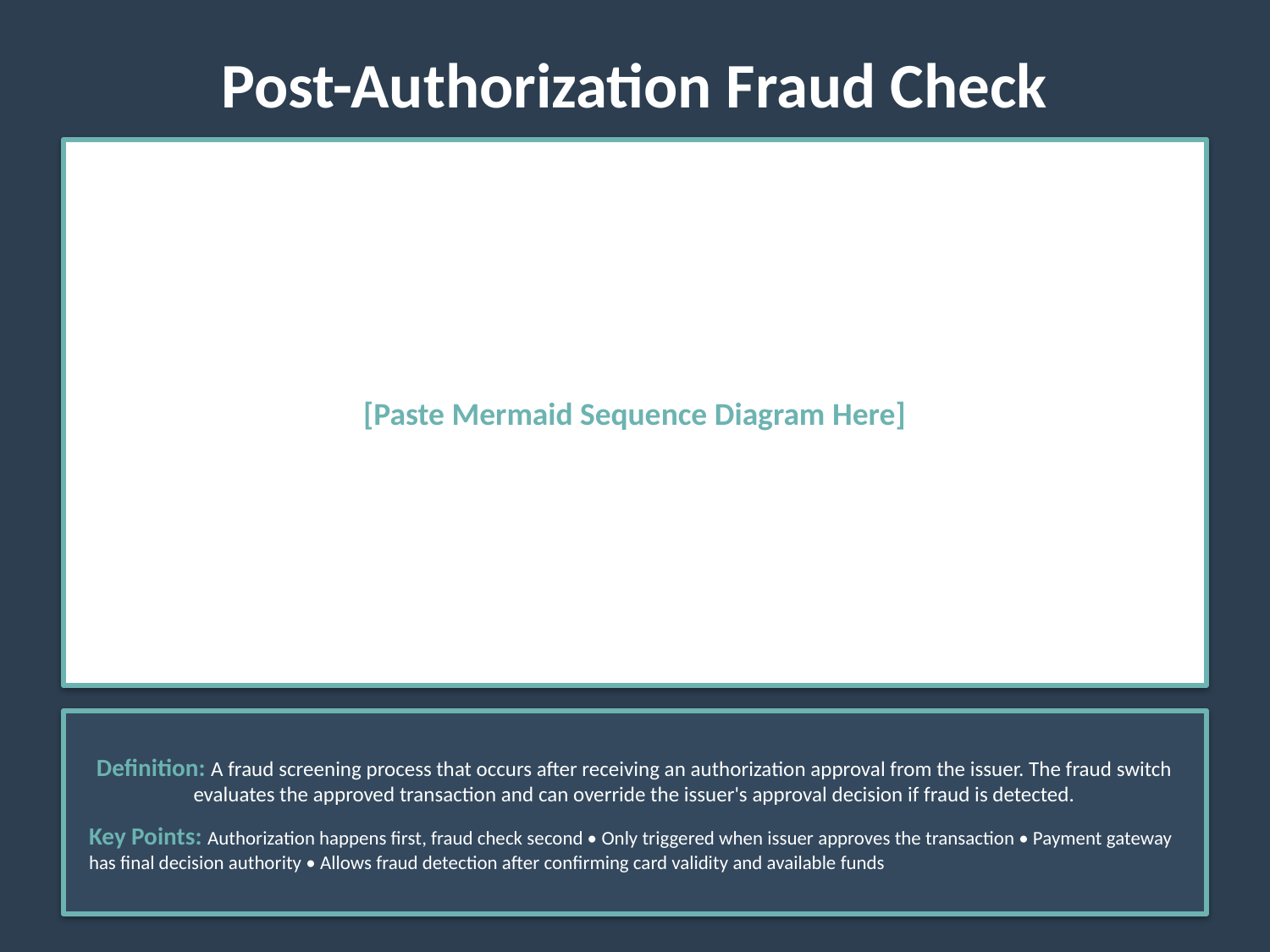

Post-Authorization Fraud Check
[Paste Mermaid Sequence Diagram Here]
Definition: A fraud screening process that occurs after receiving an authorization approval from the issuer. The fraud switch evaluates the approved transaction and can override the issuer's approval decision if fraud is detected.
Key Points: Authorization happens first, fraud check second • Only triggered when issuer approves the transaction • Payment gateway has final decision authority • Allows fraud detection after confirming card validity and available funds